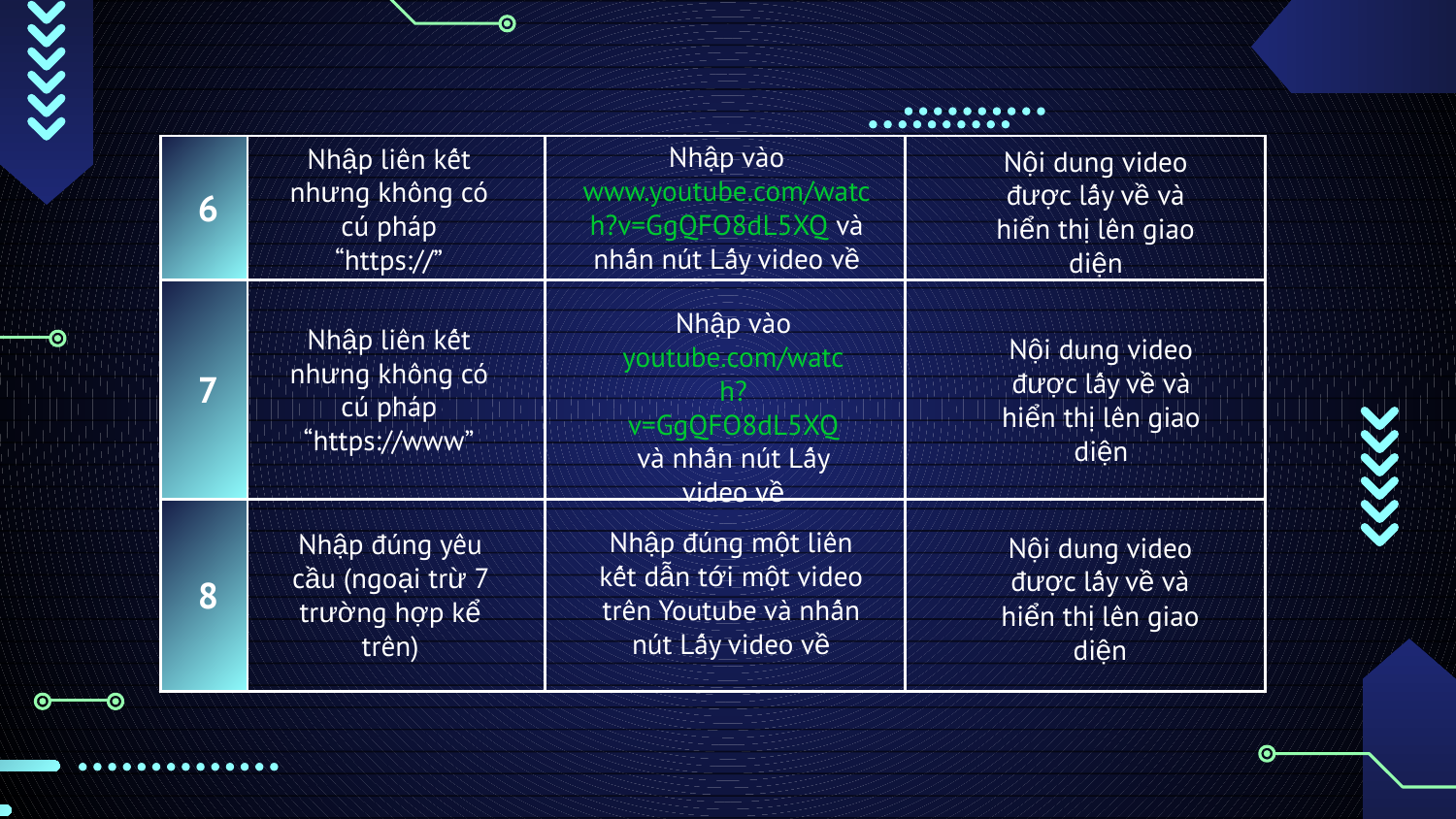

Nhập vào www.youtube.com/watch?v=GgQFO8dL5XQ và nhấn nút Lấy video về
Nhập liên kết nhưng không có cú pháp “https://”
| 6 |  |  |  |
| --- | --- | --- | --- |
| 7 |  |  |  |
| 8 |  |  |  |
Nội dung video được lấy về và hiển thị lên giao diện
Nhập vào youtube.com/watch?v=GgQFO8dL5XQ và nhấn nút Lấy video về
Nhập liên kết nhưng không có cú pháp “https://www”
Nội dung video được lấy về và hiển thị lên giao diện

Nhập đúng một liên kết dẫn tới một video trên Youtube và nhấn nút Lấy video về
Nhập đúng yêu cầu (ngoại trừ 7 trường hợp kể trên)
Nội dung video được lấy về và hiển thị lên giao diện